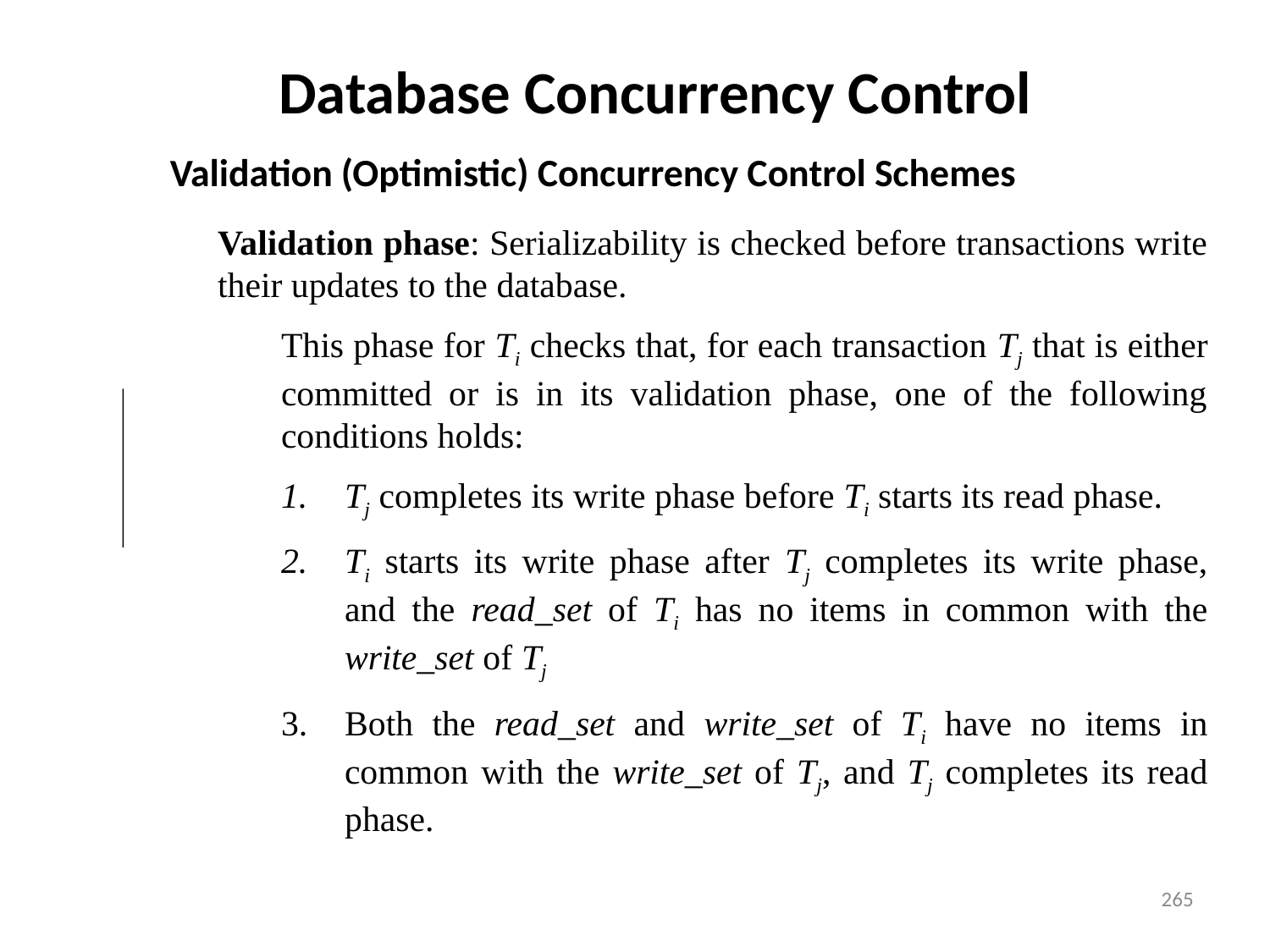

# Database Concurrency Control
Validation (Optimistic) Concurrency Control Schemes

	Validation phase: Serializability is checked before transactions write their updates to the database.
	This phase for Ti checks that, for each transaction Tj that is either committed or is in its validation phase, one of the following conditions holds:
Tj completes its write phase before Ti starts its read phase.
Ti starts its write phase after Tj completes its write phase, and the read_set of Ti has no items in common with the write_set of Tj
Both the read_set and write_set of Ti have no items in common with the write_set of Tj, and Tj completes its read phase.

265